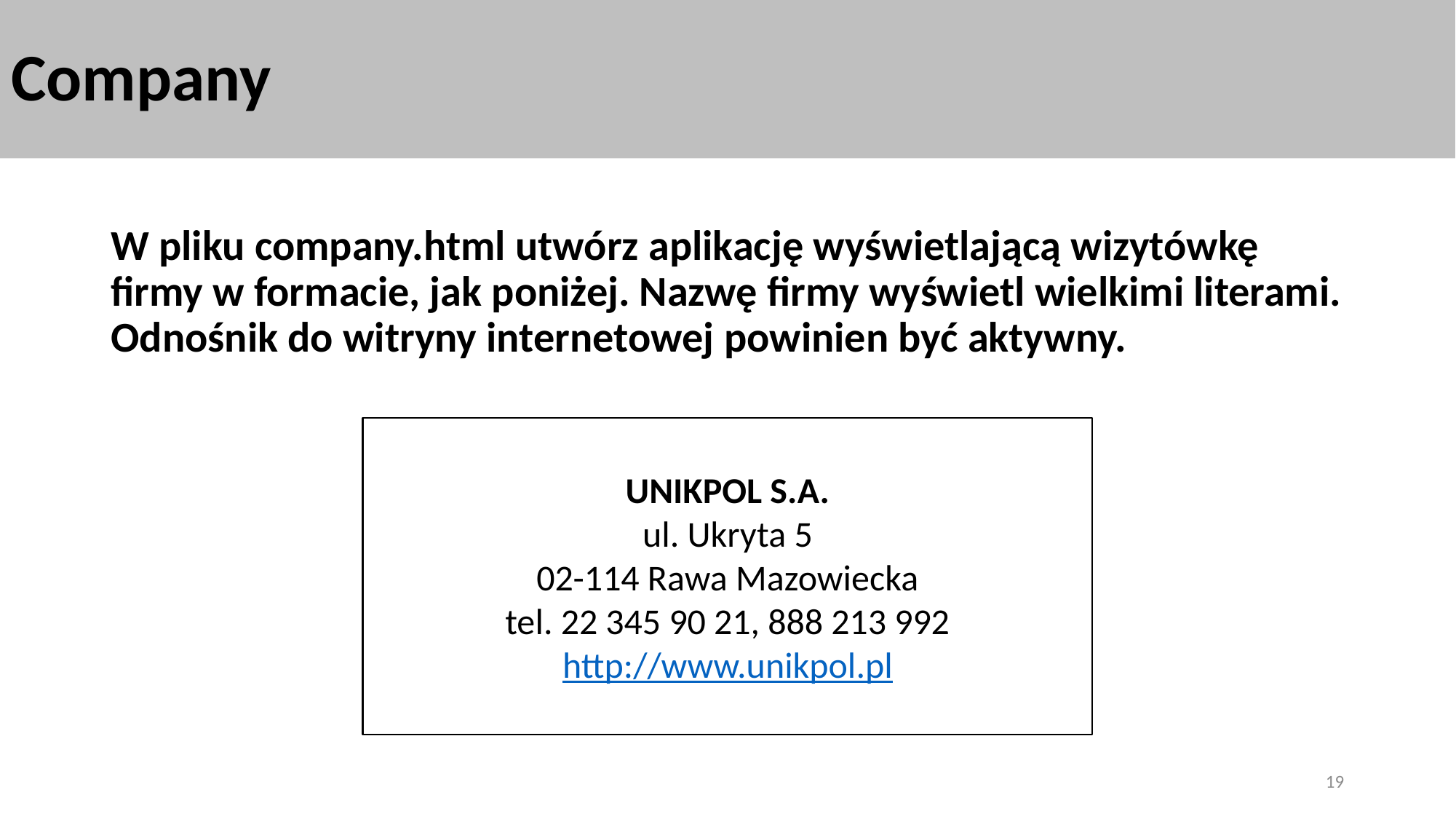

# Company
W pliku company.html utwórz aplikację wyświetlającą wizytówkę firmy w formacie, jak poniżej. Nazwę firmy wyświetl wielkimi literami. Odnośnik do witryny internetowej powinien być aktywny.
UNIKPOL S.A.
ul. Ukryta 5
02-114 Rawa Mazowiecka
tel. 22 345 90 21, 888 213 992
http://www.unikpol.pl
19